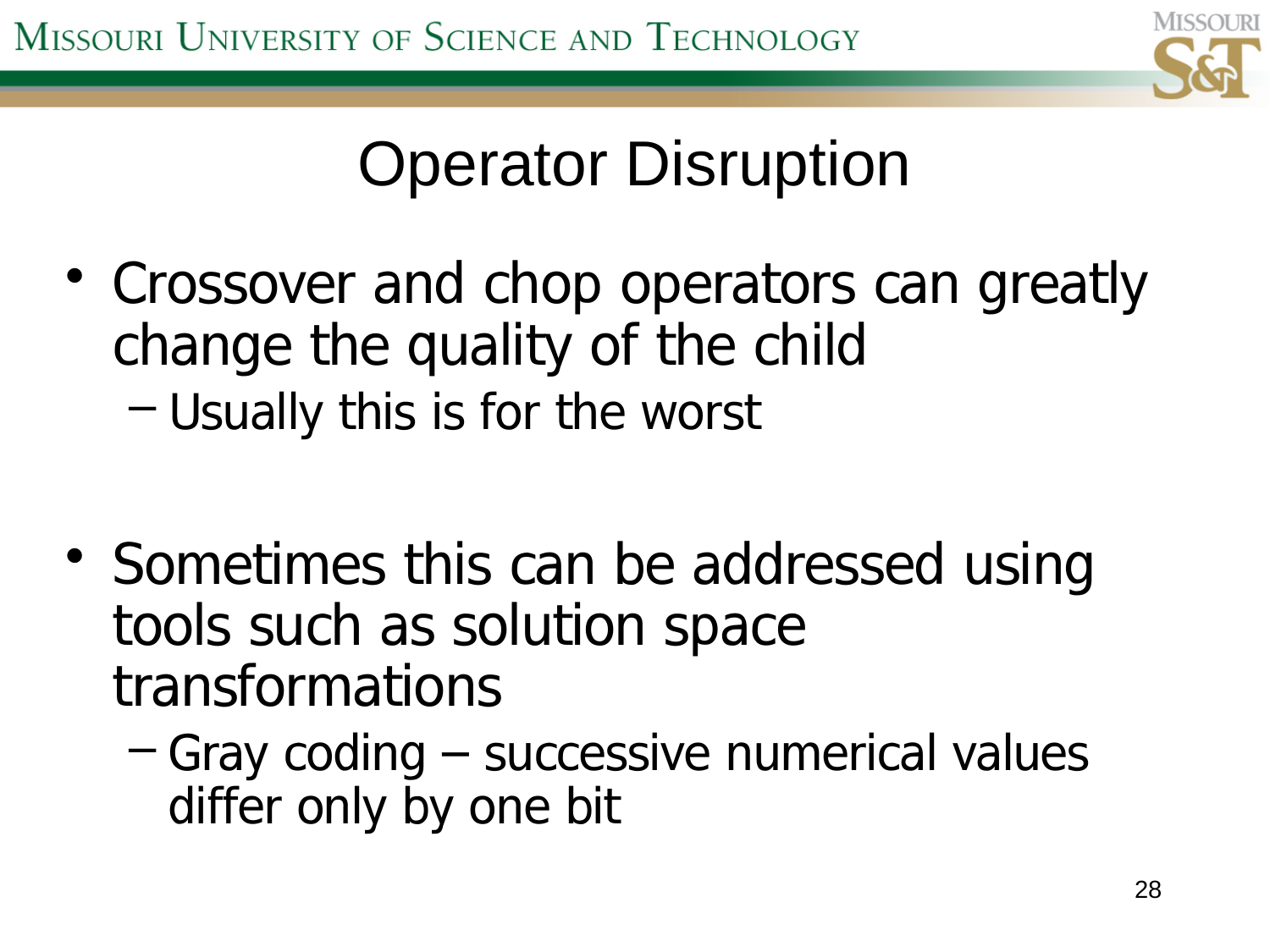

# Operator Disruption

Crossover and chop operators can greatly change the quality of the child
Usually this is for the worst

Sometimes this can be addressed using tools such as solution space transformations
Gray coding – successive numerical values differ only by one bit

28